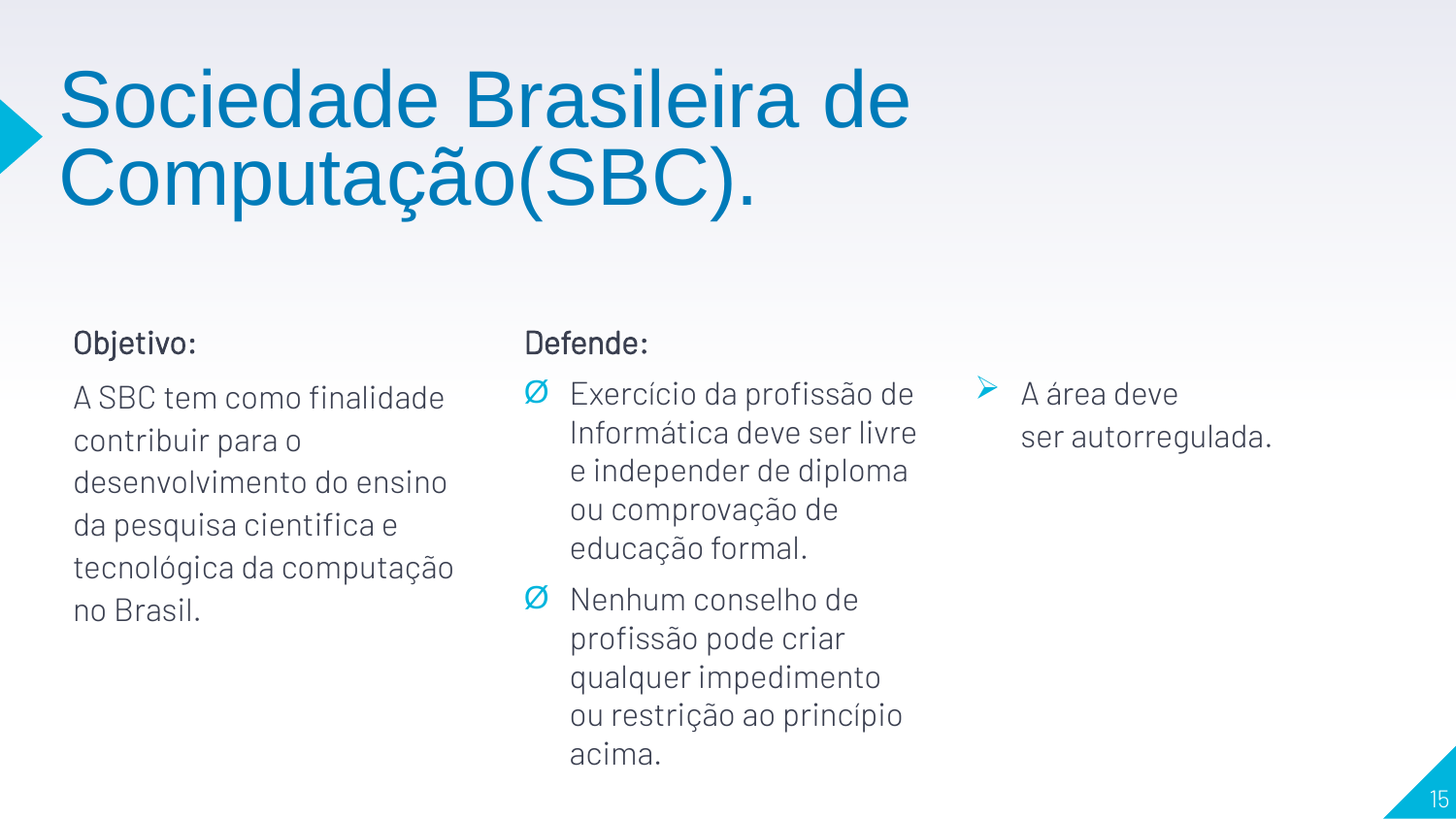

# Sociedade Brasileira de Computação(SBC).
Objetivo:
A SBC tem como finalidade contribuir para o desenvolvimento do ensino da pesquisa cientifica e tecnológica da computação no Brasil.

Defende:
Exercício da profissão de Informática deve ser livre e independer de diploma ou comprovação de educação formal.
Nenhum conselho de profissão pode criar qualquer impedimento ou restrição ao princípio acima.

A área deve ser autorregulada.
15